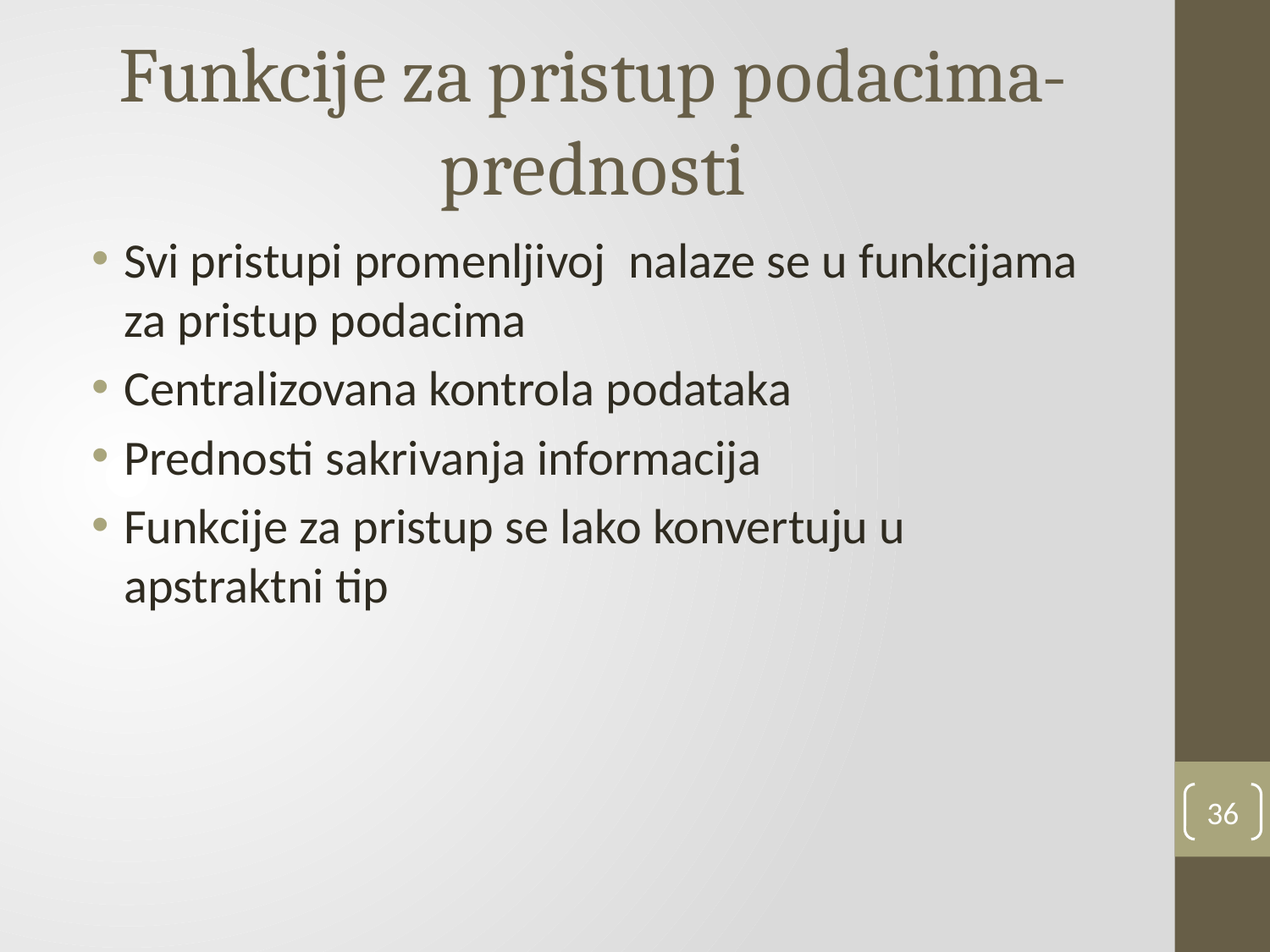

# Funkcije za pristup podacima-prednosti
Svi pristupi promenljivoj  nalaze se u funkcijama za pristup podacima
Centralizovana kontrola podataka
Prednosti sakrivanja informacija
Funkcije za pristup se lako konvertuju u apstraktni tip
36